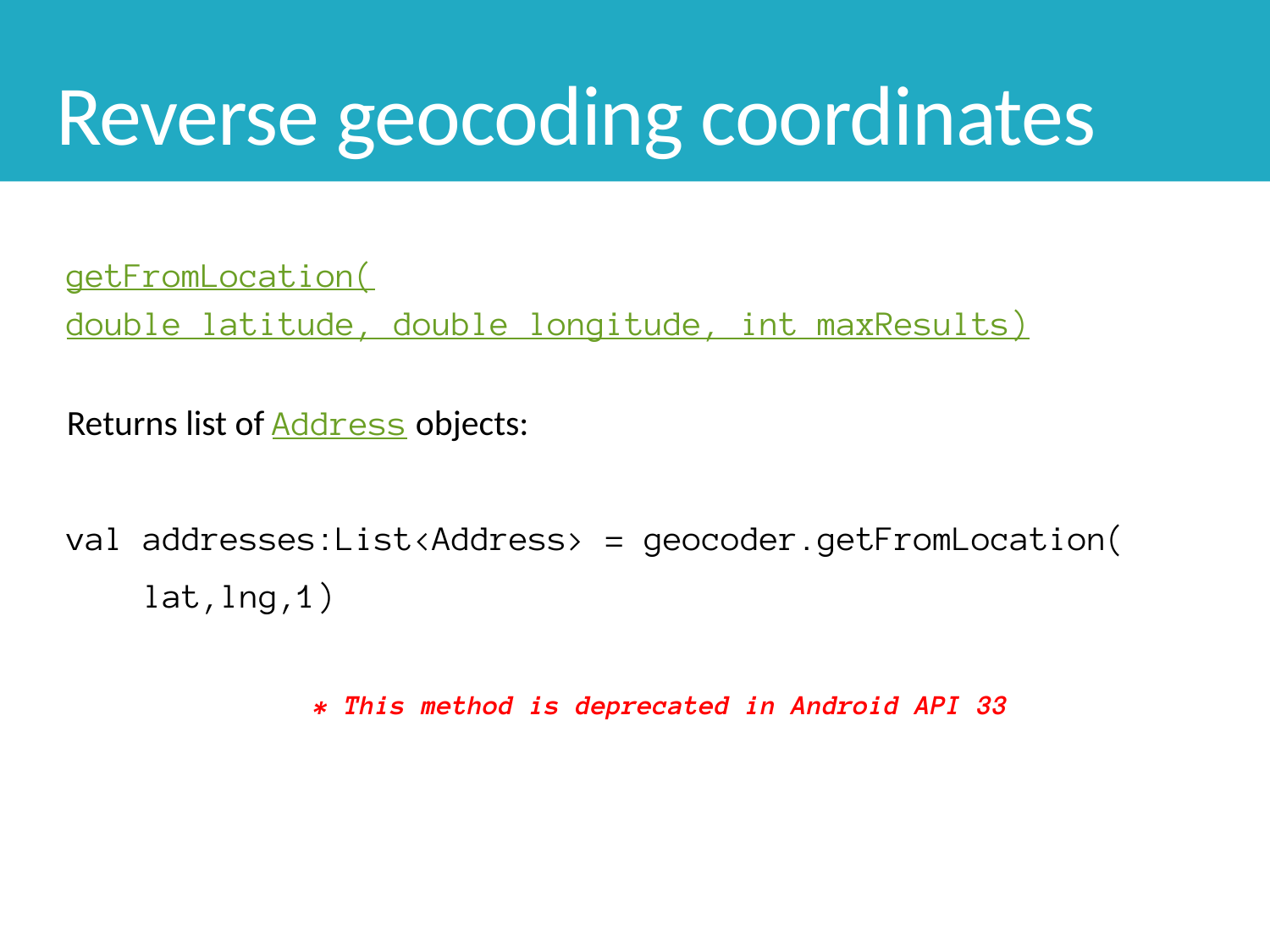

# Reverse geocoding coordinates
getFromLocation(
    double latitude, double longitude, int maxResults)
Returns list of Address objects:

val addresses:List<Address> = geocoder.getFromLocation(
    lat,lng,1)

                * This method is deprecated in Android API 33

29